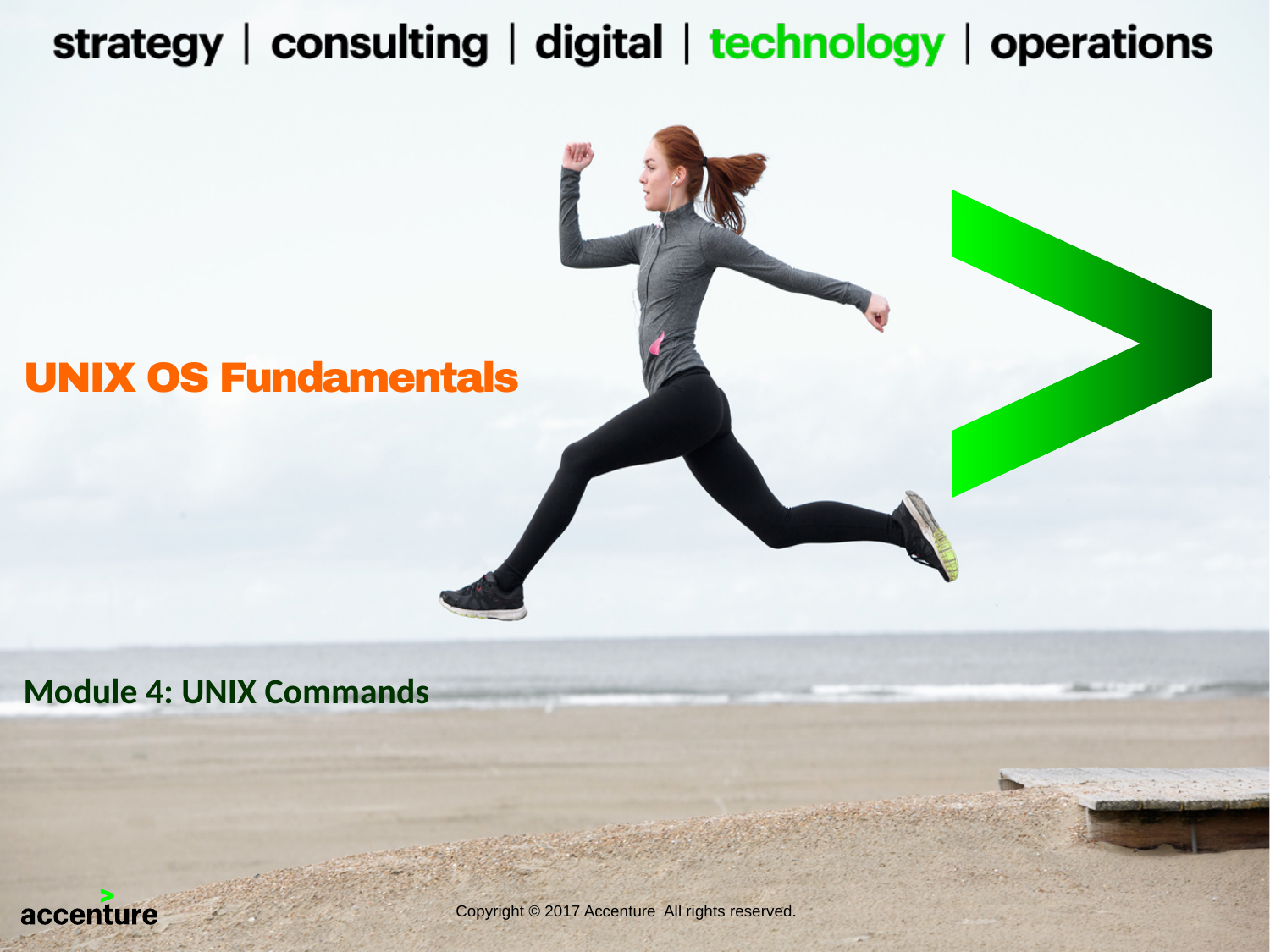

# UNIX OS Fundamentals
Module 4: UNIX Commands